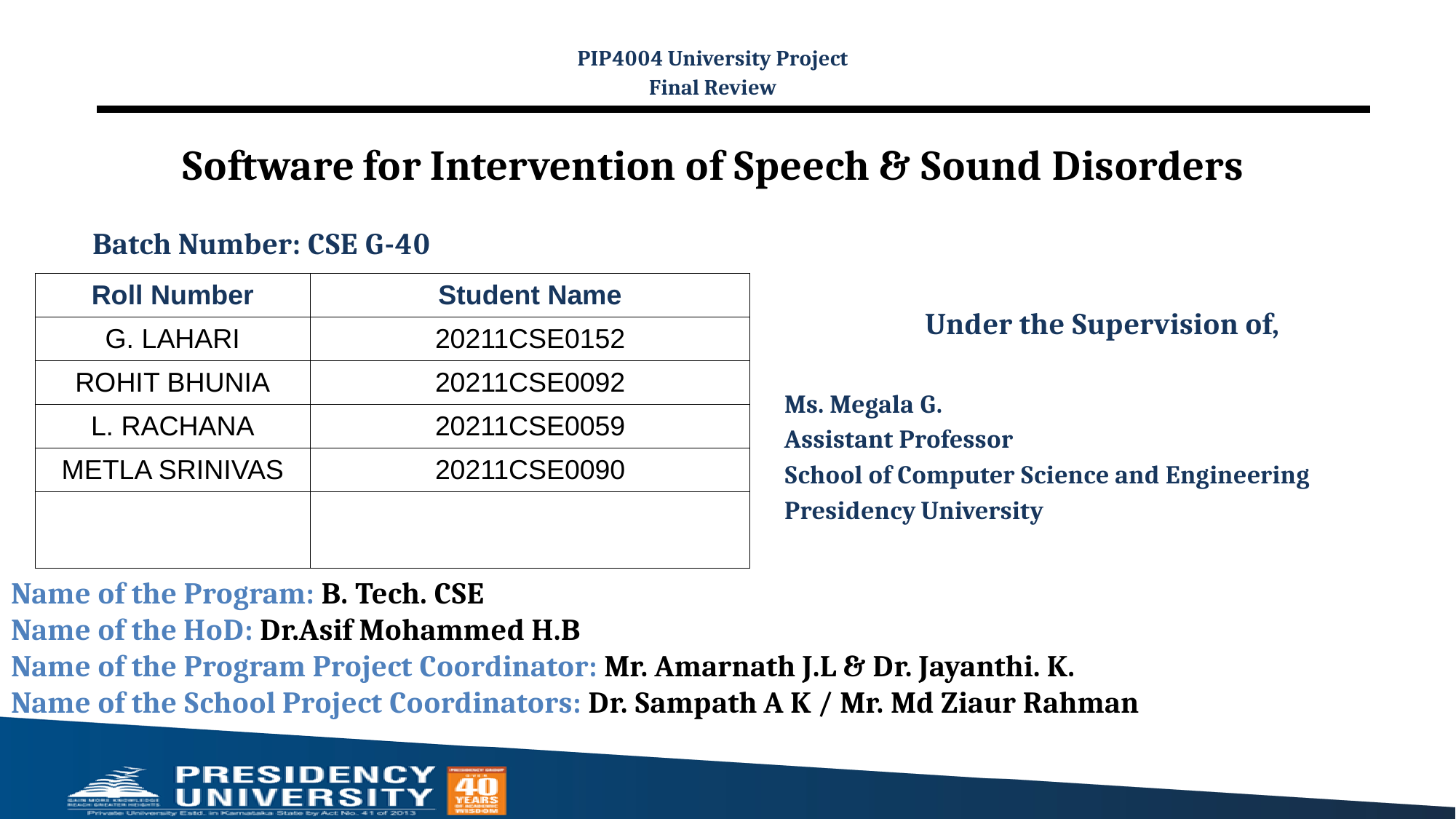

PIP4004 University Project
Final Review
# Software for Intervention of Speech & Sound Disorders
Batch Number: CSE G-40

| Roll Number | Student Name |
| --- | --- |
| G. LAHARI | 20211CSE0152 |
| ROHIT BHUNIA | 20211CSE0092 |
| L. RACHANA | 20211CSE0059 |
| METLA SRINIVAS | 20211CSE0090 |
|  |  |
Under the Supervision of,

Ms. Megala G.
Assistant Professor
School of Computer Science and Engineering
Presidency University

Name of the Program: B. Tech. CSE
Name of the HoD: Dr.Asif Mohammed H.B
Name of the Program Project Coordinator: Mr. Amarnath J.L & Dr. Jayanthi. K.
Name of the School Project Coordinators: Dr. Sampath A K / Mr. Md Ziaur Rahman